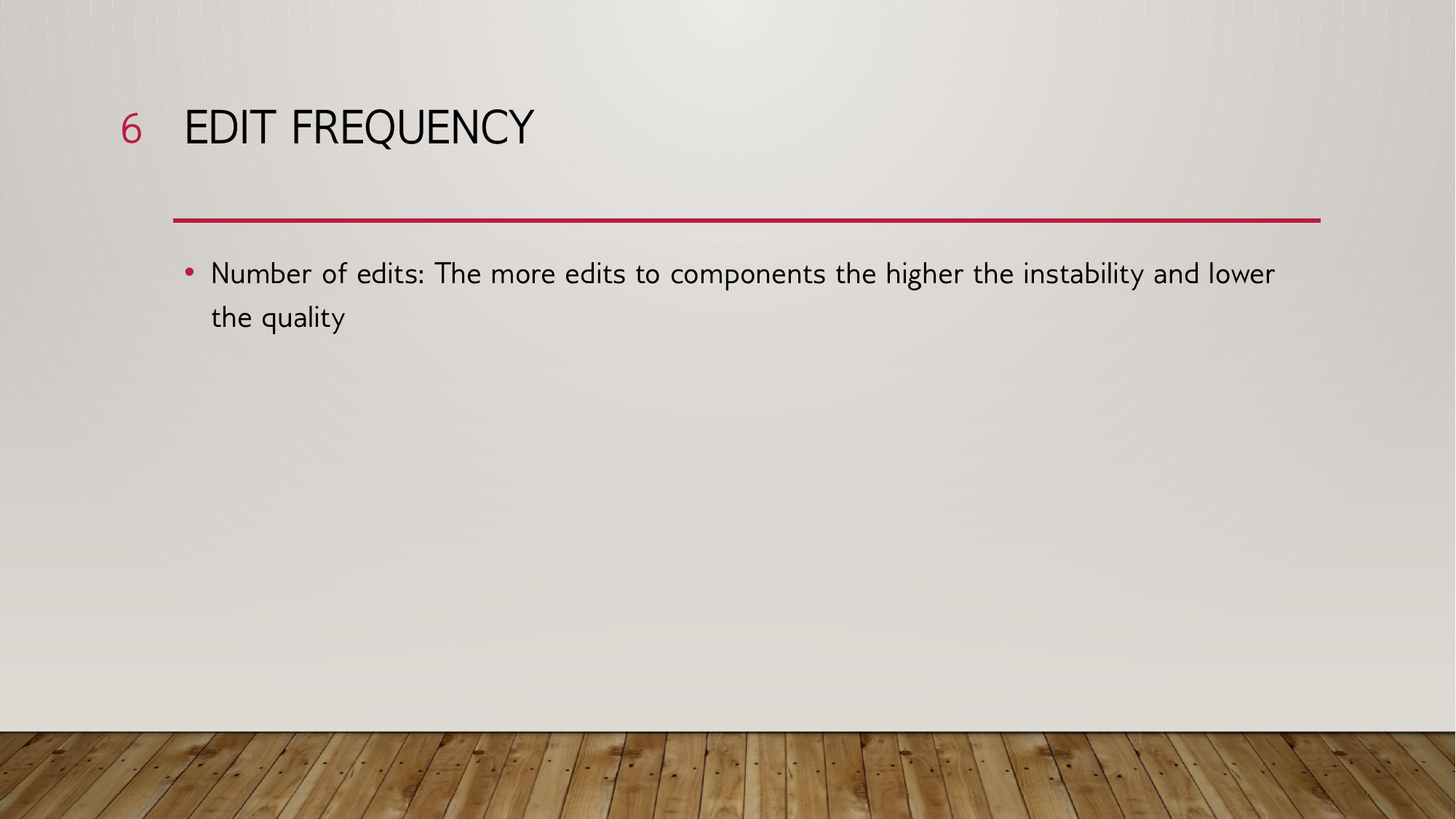

6
# Edit frequency
Number of edits: The more edits to components the higher the instability and lower the quality